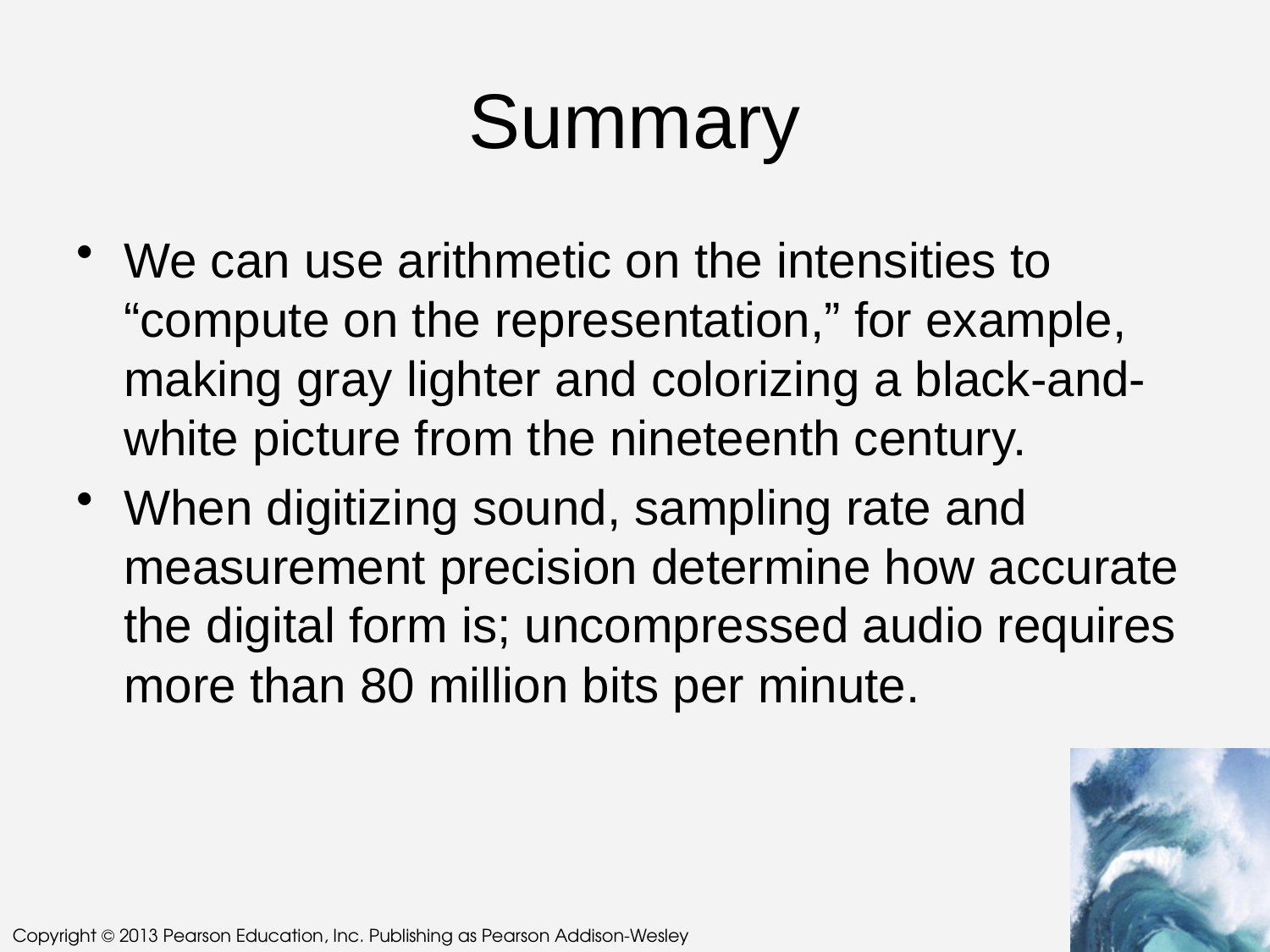

# Summary
We can use arithmetic on the intensities to “compute on the representation,” for example, making gray lighter and colorizing a black-and-white picture from the nineteenth century.
When digitizing sound, sampling rate and measurement precision determine how accurate the digital form is; uncompressed audio requires more than 80 million bits per minute.